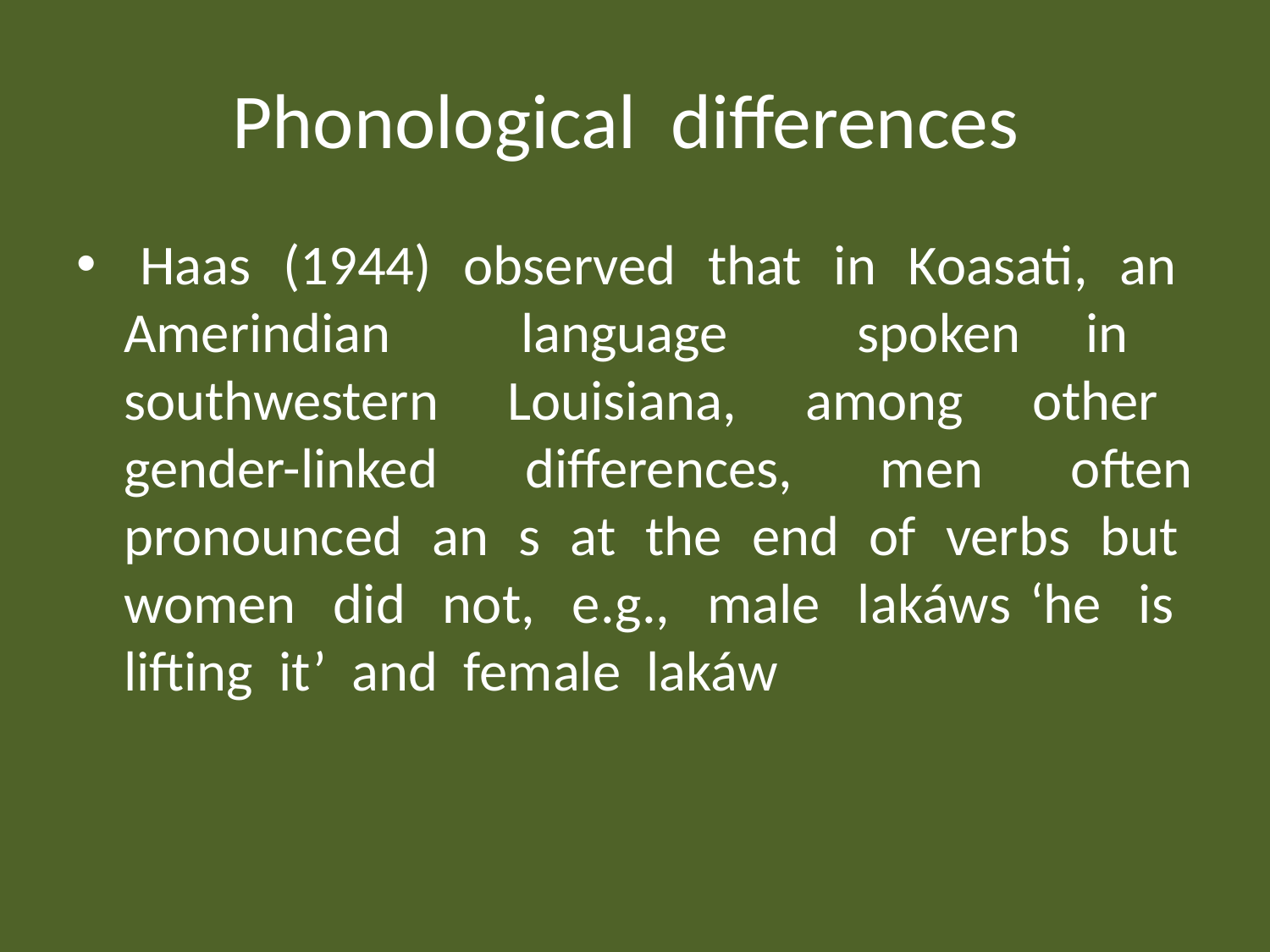

# Phonological  differences
 Haas  (1944)  observed  that  in  Koasati,  an  Amerindian  language  spoken in  southwestern  Louisiana,  among  other  gender-linked  differences,  men  often pronounced  an  s  at  the  end  of  verbs  but  women  did  not,  e.g.,  male  lakáws ‘he  is  lifting  it’  and  female  lakáw